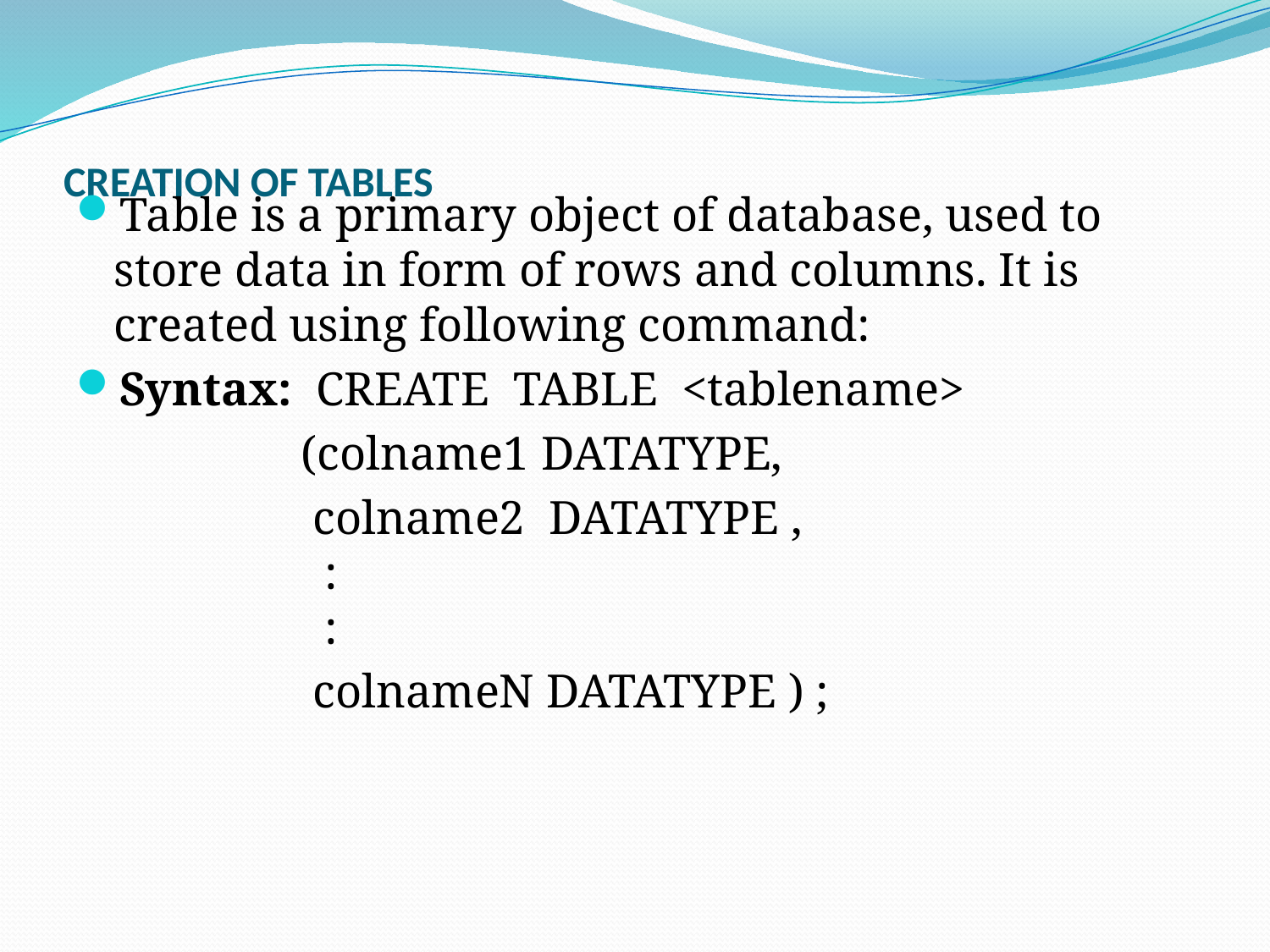

# CREATION OF TABLES
Table is a primary object of database, used to store data in form of rows and columns. It is created using following command:
Syntax:  CREATE  TABLE  <tablename>
                   (colname1 DATATYPE,
                    colname2  DATATYPE ,
                     :
                     :
                    colnameN DATATYPE ) ;